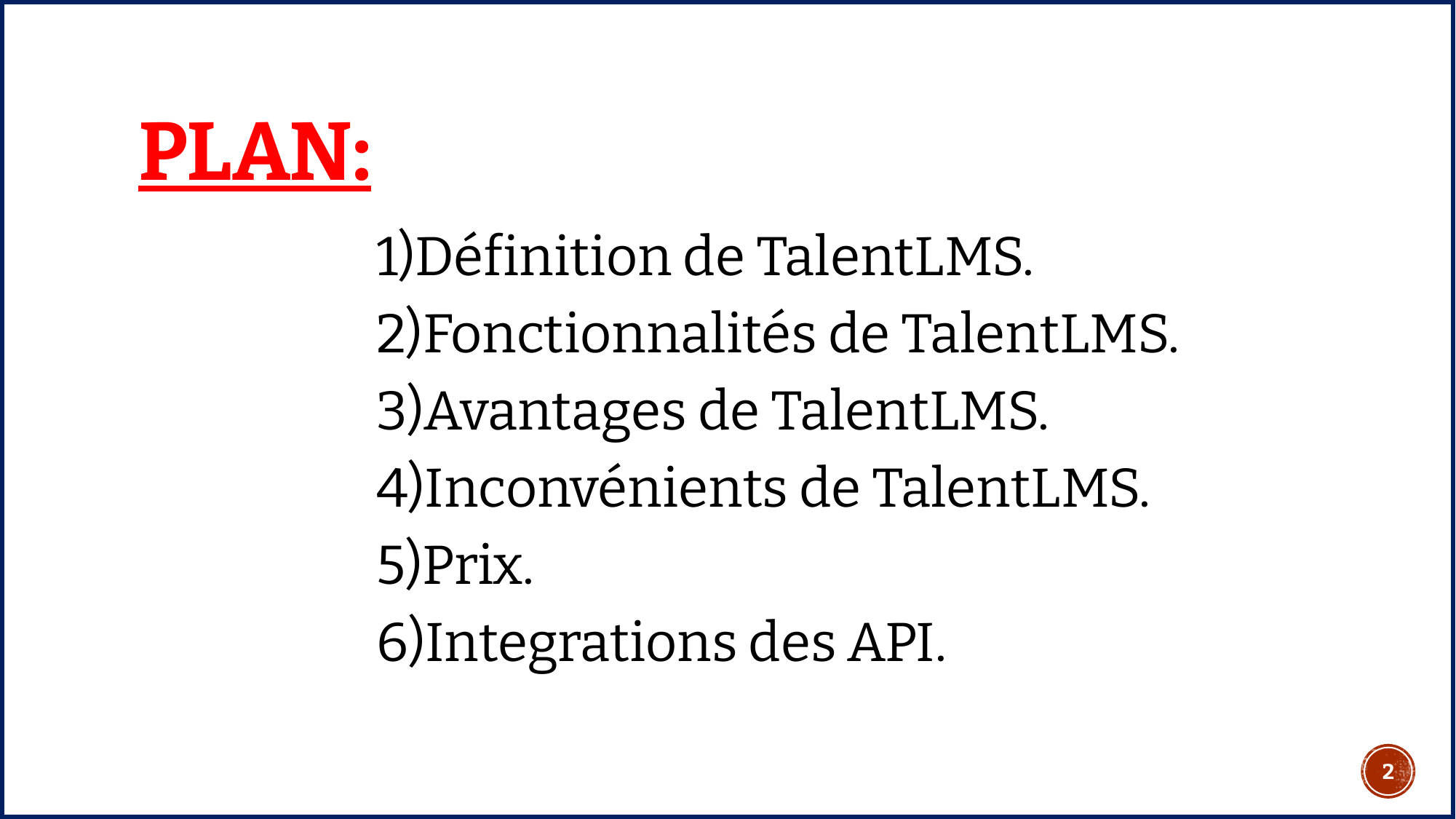

# Plan:
1)Définition de TalentLMS.
2)Fonctionnalités de TalentLMS.
3)Avantages de TalentLMS.
4)Inconvénients de TalentLMS.
5)Prix.
6)Integrations des API.
2